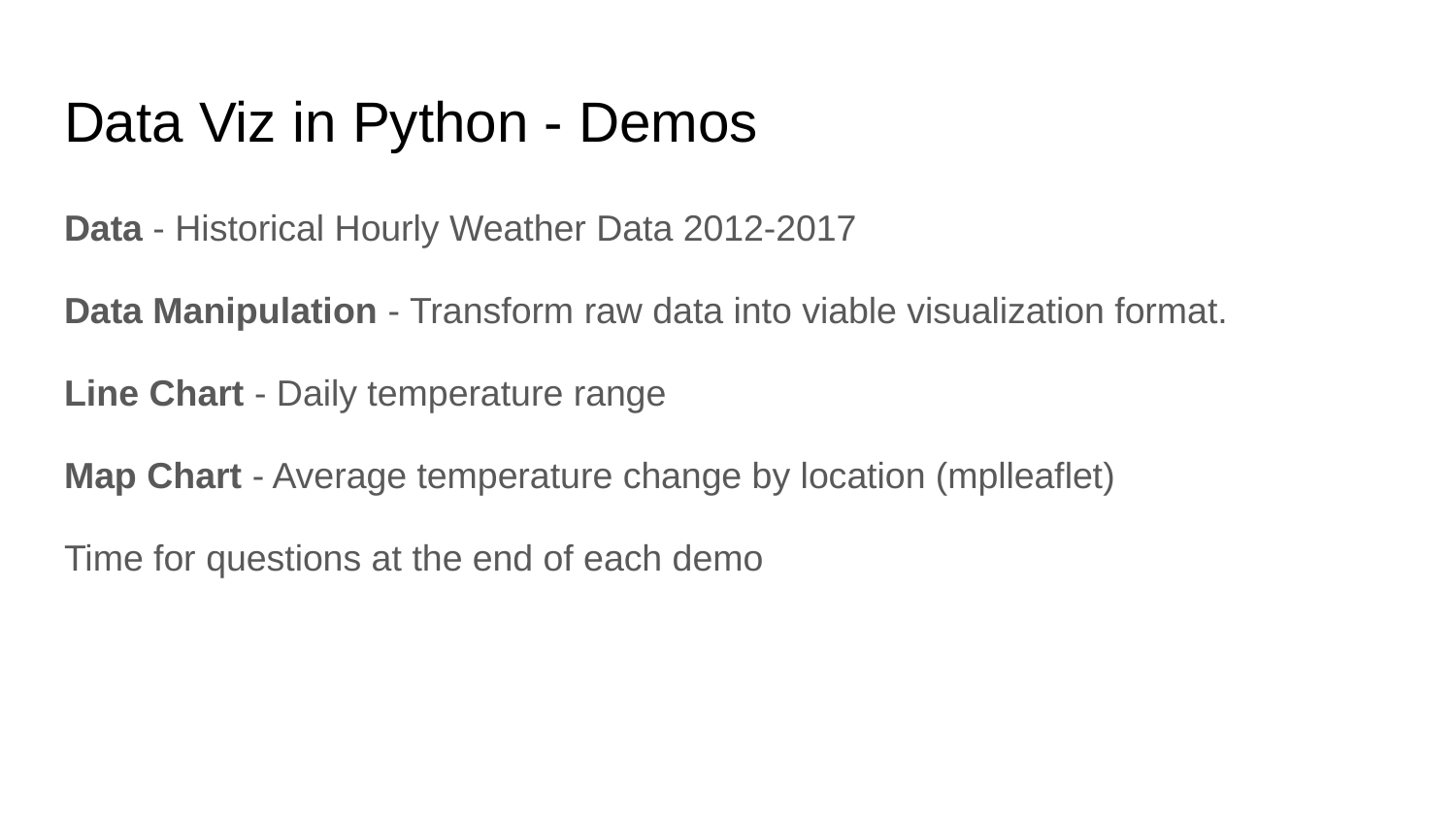

# Data Viz in Python - Demos

Data - Historical Hourly Weather Data 2012-2017
Data Manipulation - Transform raw data into viable visualization format.
Line Chart - Daily temperature range
Map Chart - Average temperature change by location (mplleaflet)
Time for questions at the end of each demo